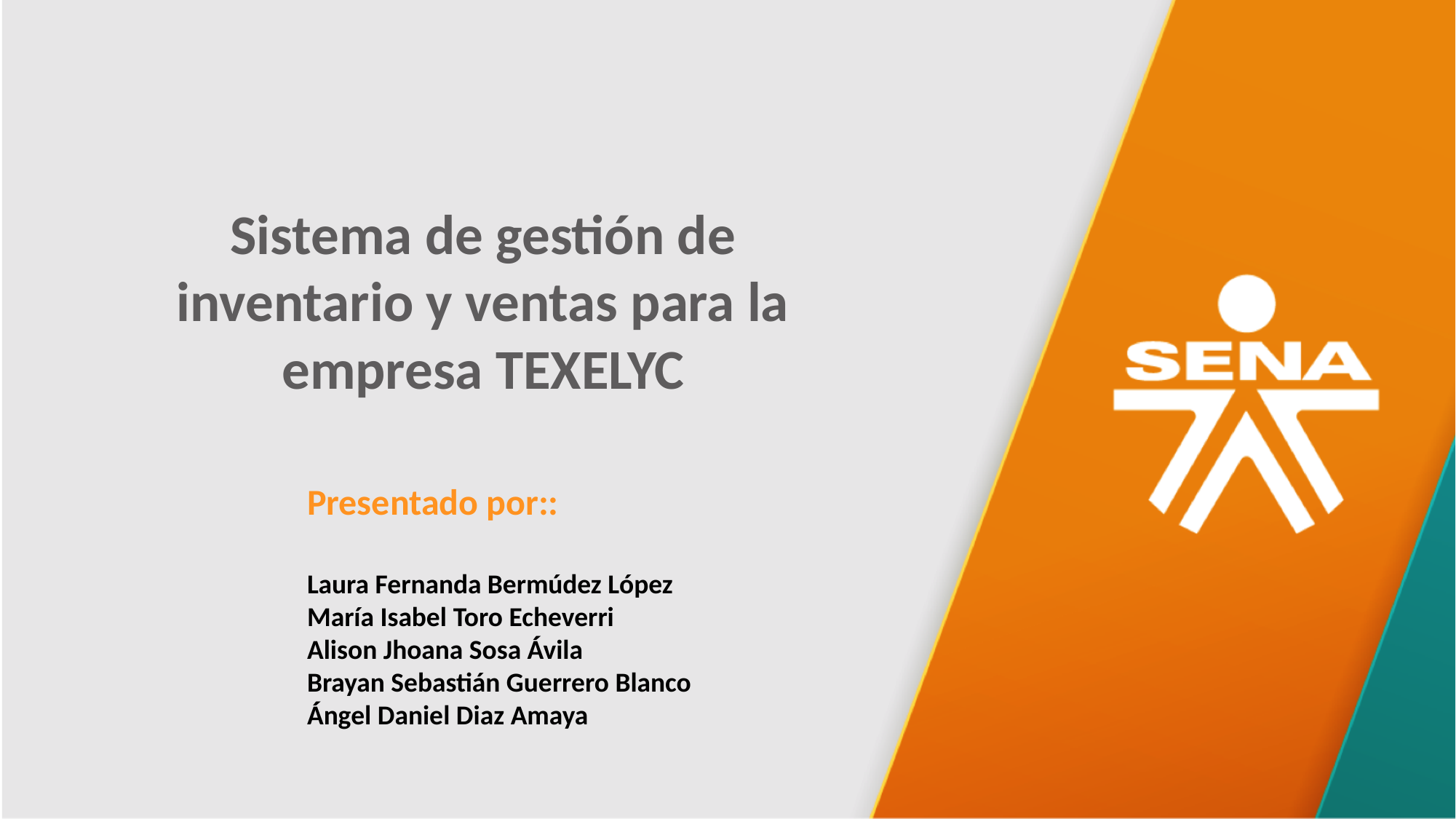

Sistema de gestión de inventario y ventas para la empresa TEXELYC
Presentado por::

Laura Fernanda Bermúdez López
María Isabel Toro Echeverri
Alison Jhoana Sosa Ávila
Brayan Sebastián Guerrero Blanco
Ángel Daniel Diaz Amaya